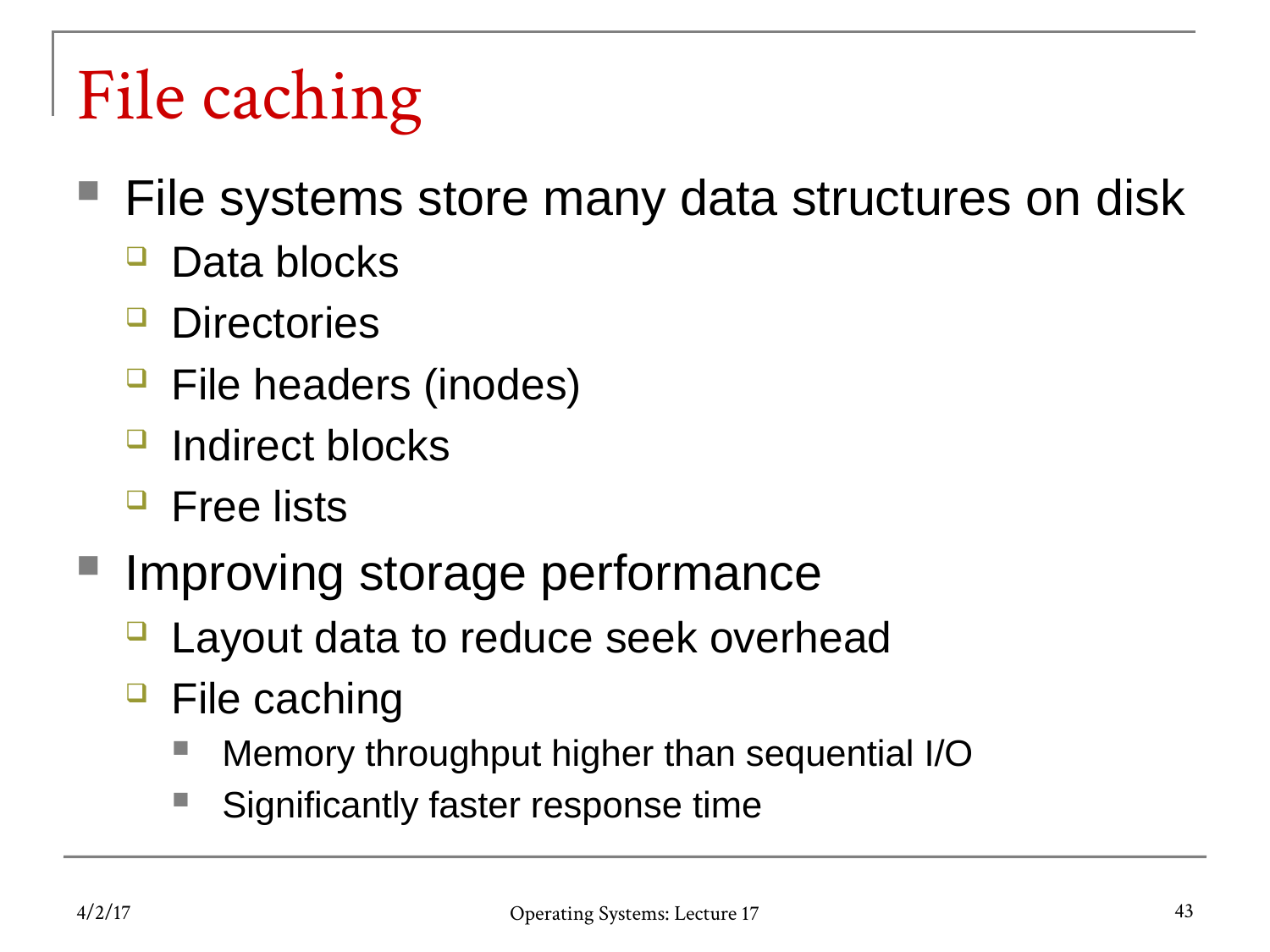

# File caching
File systems store many data structures on disk
Data blocks
Directories
File headers (inodes)
Indirect blocks
Free lists
Improving storage performance
Layout data to reduce seek overhead
File caching
Memory throughput higher than sequential I/O
Significantly faster response time
4/2/17
43
Operating Systems: Lecture 17